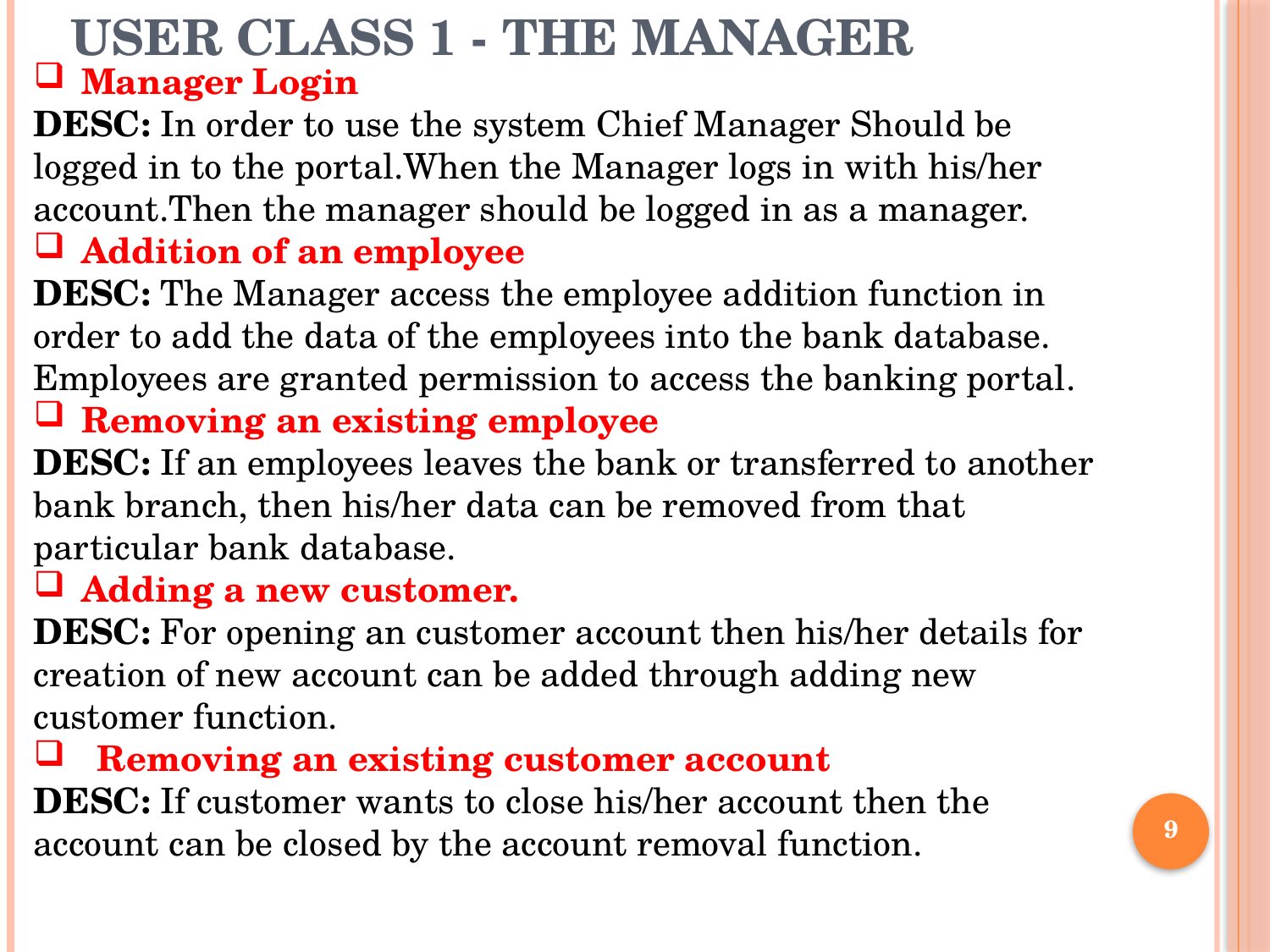

# User Class 1 - The Manager

Manager Login
DESC: In order to use the system Chief Manager Should be logged in to the portal.When the Manager logs in with his/her account.Then the manager should be logged in as a manager.
Addition of an employee
DESC: The Manager access the employee addition function in order to add the data of the employees into the bank database. Employees are granted permission to access the banking portal.
Removing an existing employee
DESC: If an employees leaves the bank or transferred to another bank branch, then his/her data can be removed from that particular bank database.
Adding a new customer.
DESC: For opening an customer account then his/her details for creation of new account can be added through adding new customer function.
Removing an existing customer account
DESC: If customer wants to close his/her account then the account can be closed by the account removal function.

9